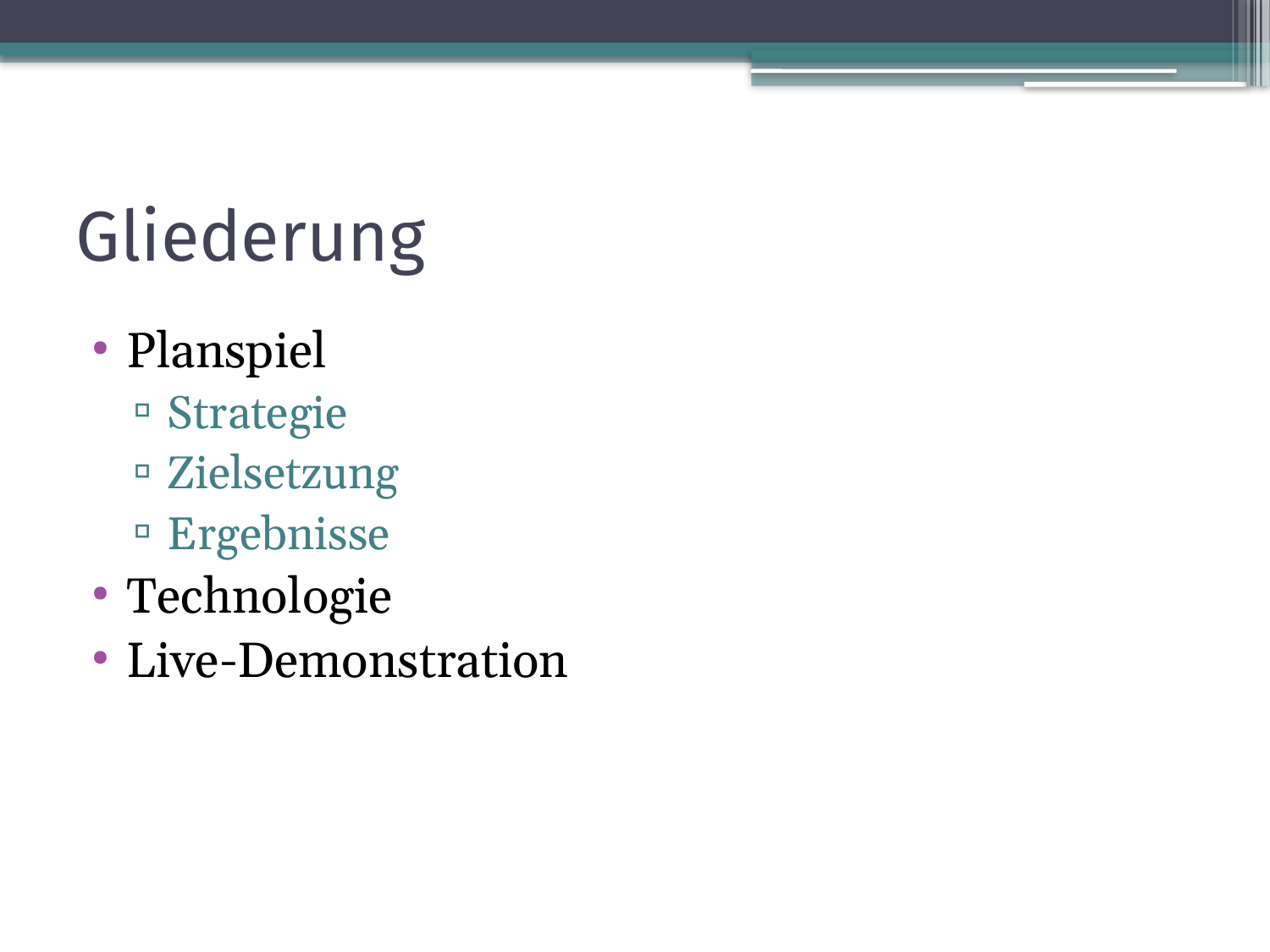

# Gliederung
Planspiel
Strategie
Zielsetzung
Ergebnisse
Technologie
Live-Demonstration